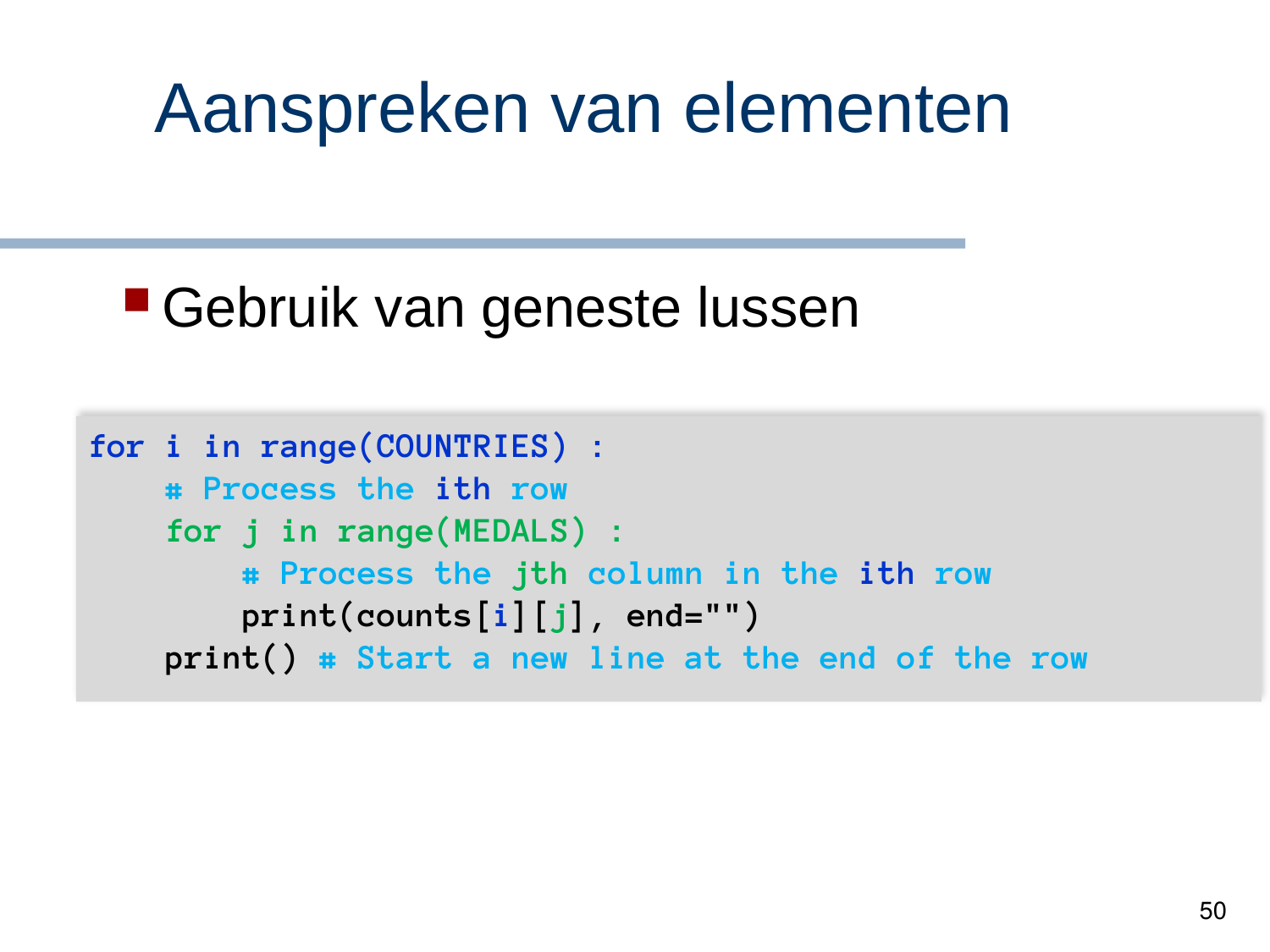

Aanspreken van elementen
Gebruik van geneste lussen
for i in range(COUNTRIES) :
    # Process the ith row
    for j in range(MEDALS) :
        # Process the jth column in the ith row
        print(counts[i][j], end="")
    print() # Start a new line at the end of the row

50